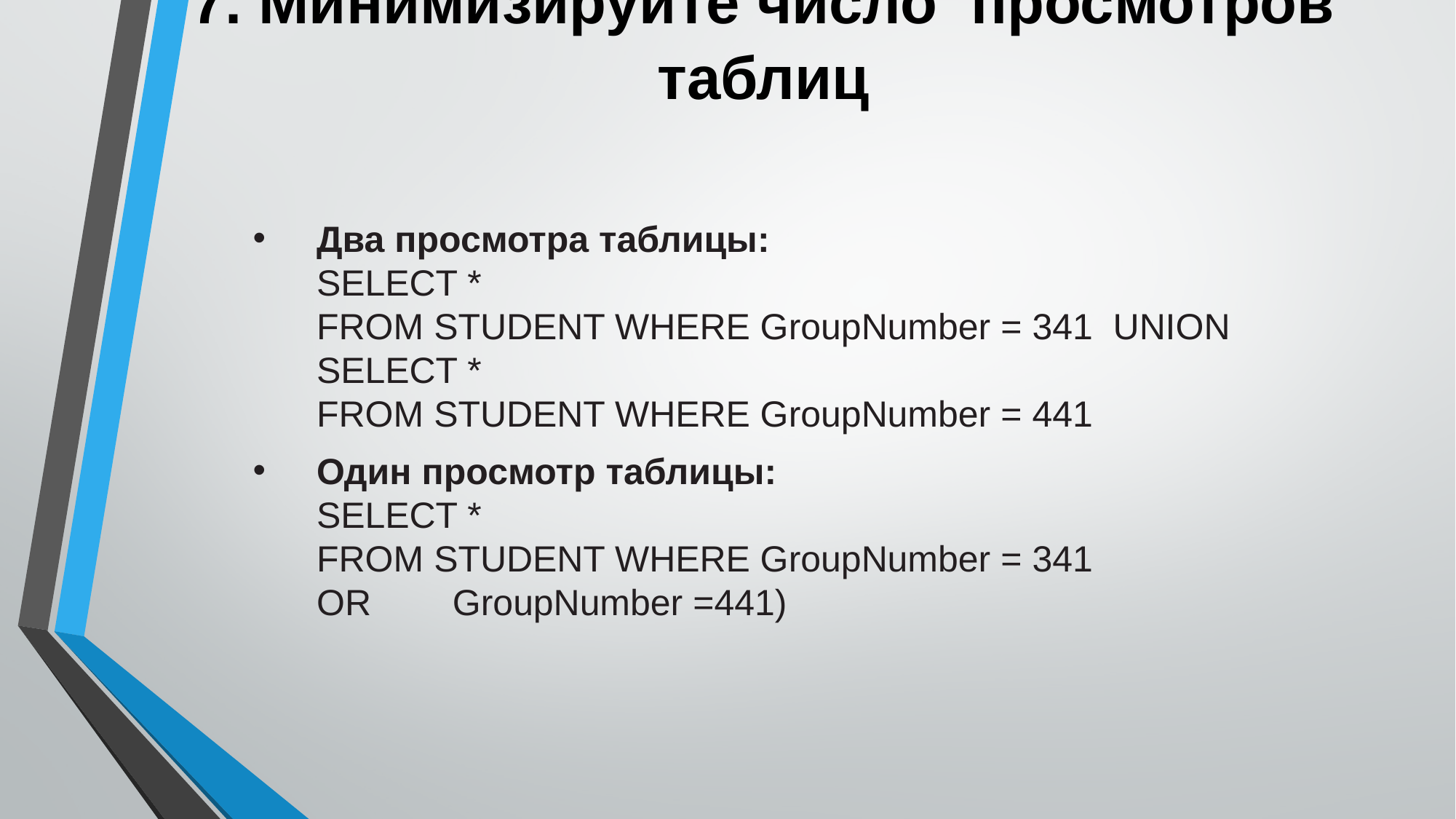

# 7. Минимизируйте число  просмотров таблиц
Два просмотра таблицы:
SELECT *
FROM STUDENT WHERE GroupNumber = 341  UNION
SELECT *
FROM STUDENT WHERE GroupNumber = 441
Один просмотр таблицы:
SELECT *
FROM STUDENT WHERE GroupNumber = 341
OR	GroupNumber =441)